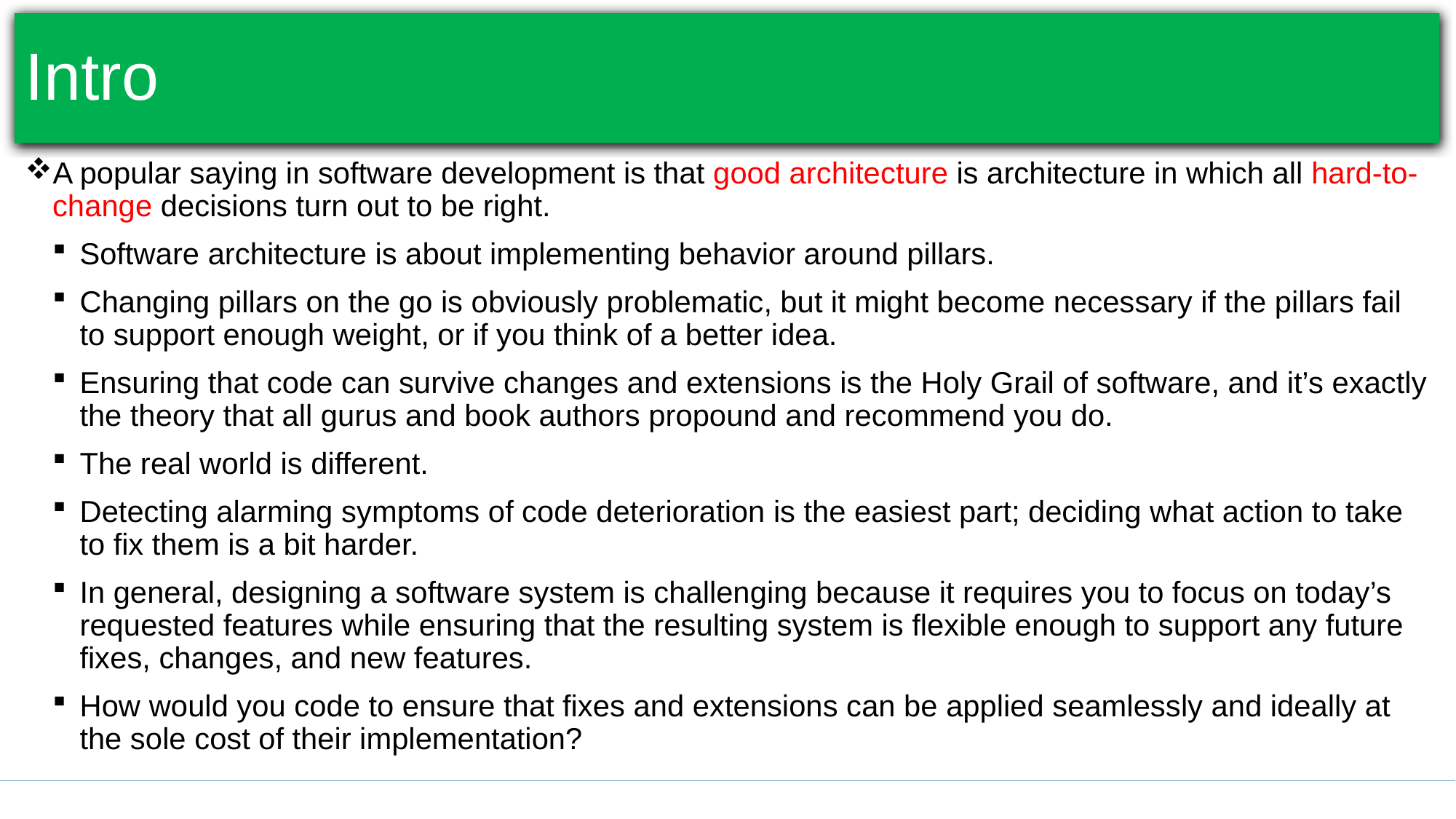

# Intro
A popular saying in software development is that good architecture is architecture in which all hard-to-change decisions turn out to be right.
Software architecture is about implementing behavior around pillars.
Changing pillars on the go is obviously problematic, but it might become necessary if the pillars fail to support enough weight, or if you think of a better idea.
Ensuring that code can survive changes and extensions is the Holy Grail of software, and it’s exactly the theory that all gurus and book authors propound and recommend you do.
The real world is different.
Detecting alarming symptoms of code deterioration is the easiest part; deciding what action to take to fix them is a bit harder.
In general, designing a software system is challenging because it requires you to focus on today’s requested features while ensuring that the resulting system is flexible enough to support any future fixes, changes, and new features.
How would you code to ensure that fixes and extensions can be applied seamlessly and ideally at the sole cost of their implementation?